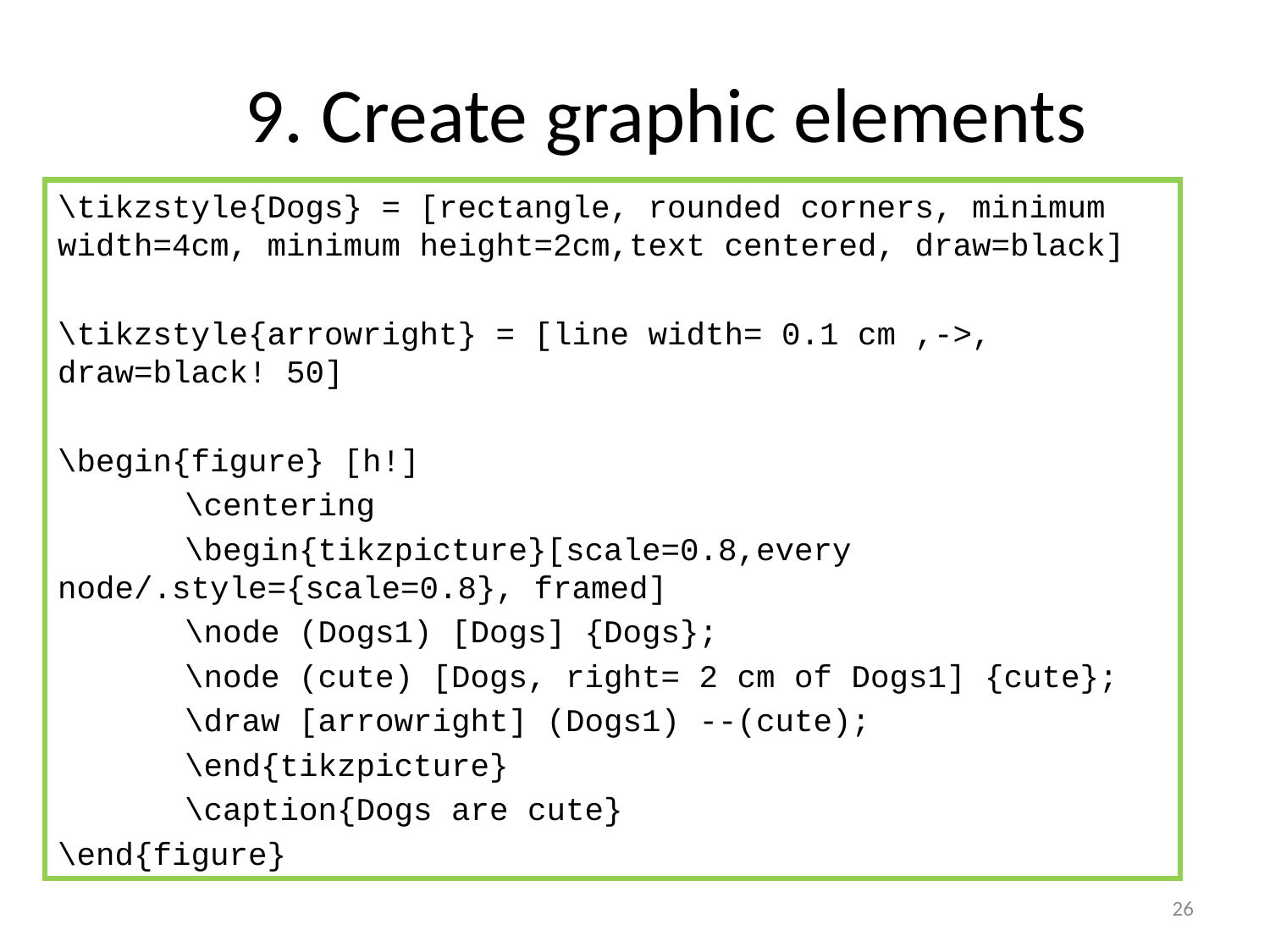

# 9. Create graphic elements
\tikzstyle{Dogs} = [rectangle, rounded corners, minimum width=4cm, minimum height=2cm,text centered, draw=black]

\tikzstyle{arrowright} = [line width= 0.1 cm ,->, draw=black! 50]

\begin{figure} [h!]
	\centering
	\begin{tikzpicture}[scale=0.8,every 	node/.style={scale=0.8}, framed]
	\node (Dogs1) [Dogs] {Dogs};
	\node (cute) [Dogs, right= 2 cm of Dogs1] {cute};
	\draw [arrowright] (Dogs1) --(cute);
	\end{tikzpicture}
	\caption{Dogs are cute}
\end{figure}

26